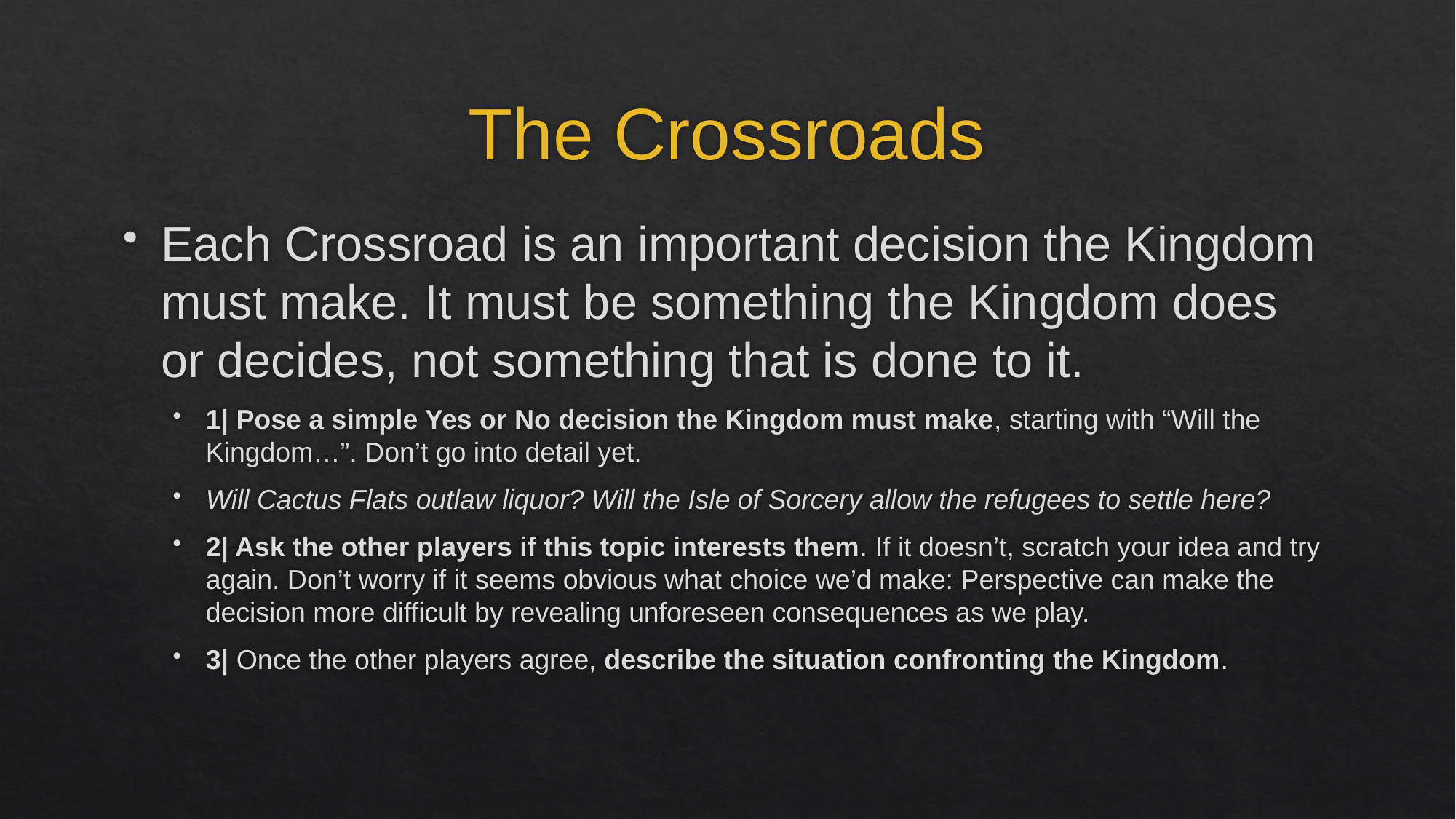

# The Crossroads
Each Crossroad is an important decision the Kingdom must make. It must be something the Kingdom does or decides, not something that is done to it.
1| Pose a simple Yes or No decision the Kingdom must make, starting with “Will the Kingdom…”. Don’t go into detail yet.
Will Cactus Flats outlaw liquor? Will the Isle of Sorcery allow the refugees to settle here?
2| Ask the other players if this topic interests them. If it doesn’t, scratch your idea and try again. Don’t worry if it seems obvious what choice we’d make: Perspective can make the decision more difficult by revealing unforeseen consequences as we play.
3| Once the other players agree, describe the situation confronting the Kingdom.